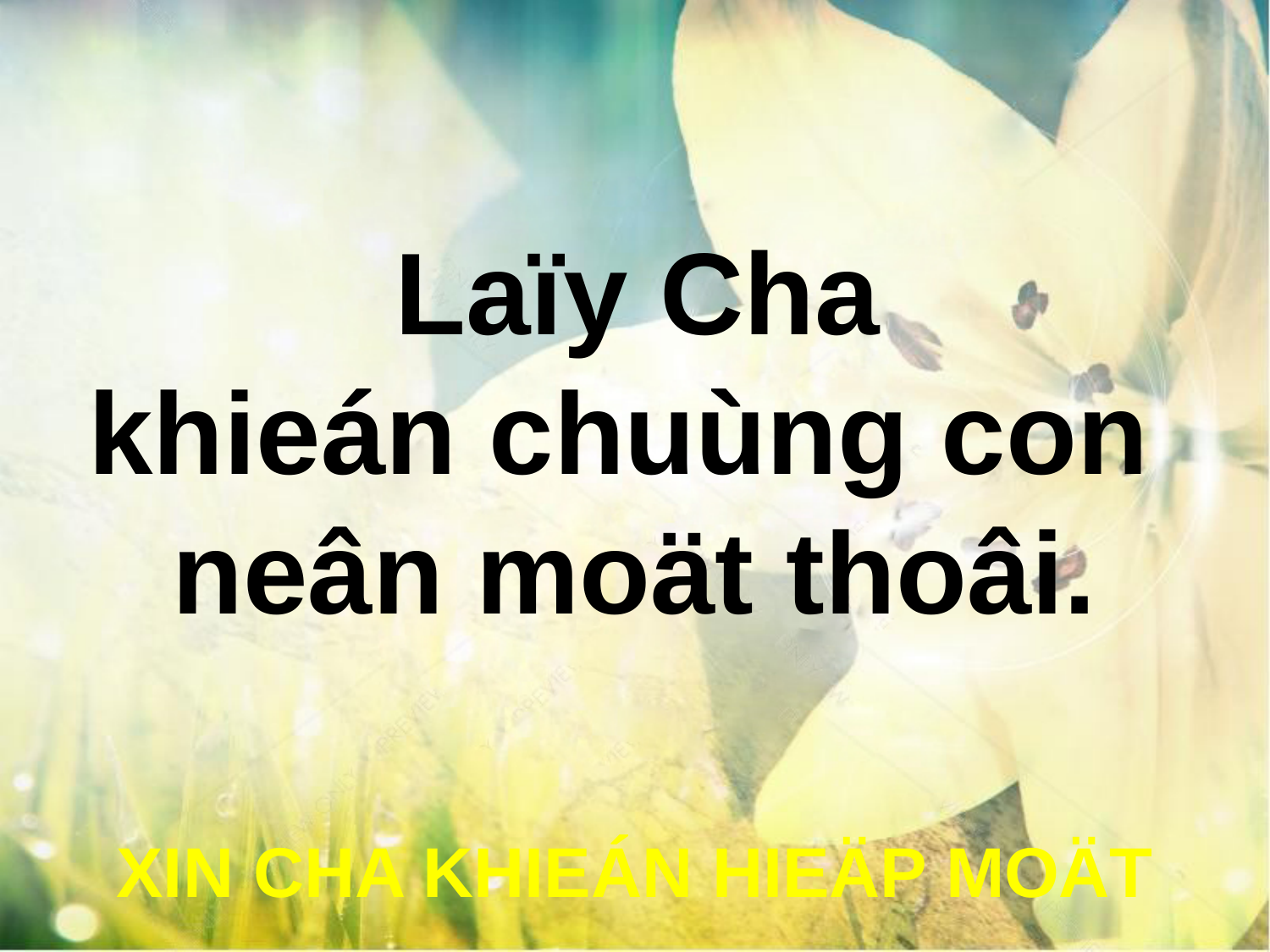

Laïy Cha
khieán chuùng con
neân moät thoâi.
XIN CHA KHIEÁN HIEÄP MOÄT